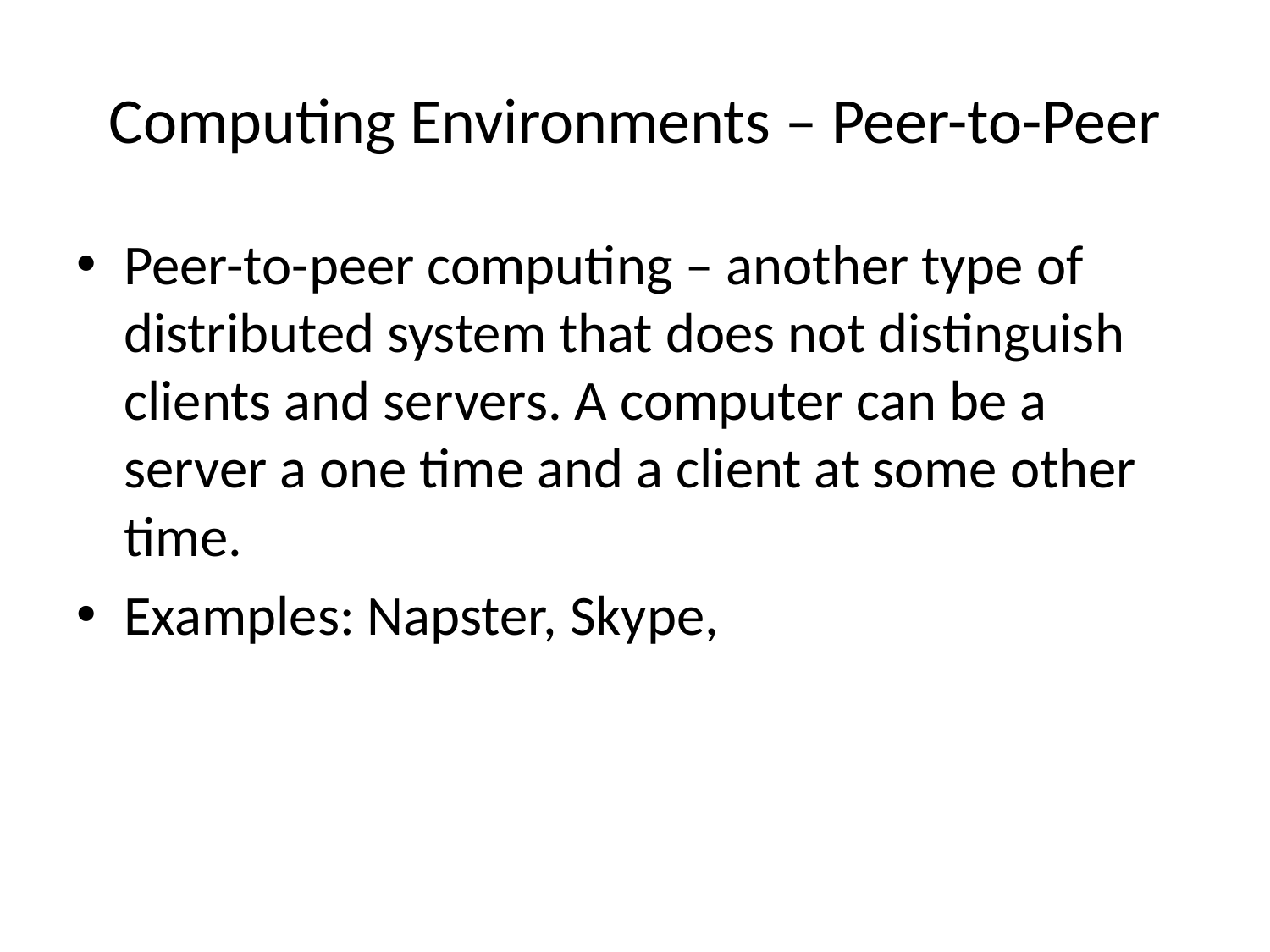

# Computing Environments – Peer-to-Peer
Peer-to-peer computing – another type of distributed system that does not distinguish clients and servers. A computer can be a server a one time and a client at some other time.
Examples: Napster, Skype,